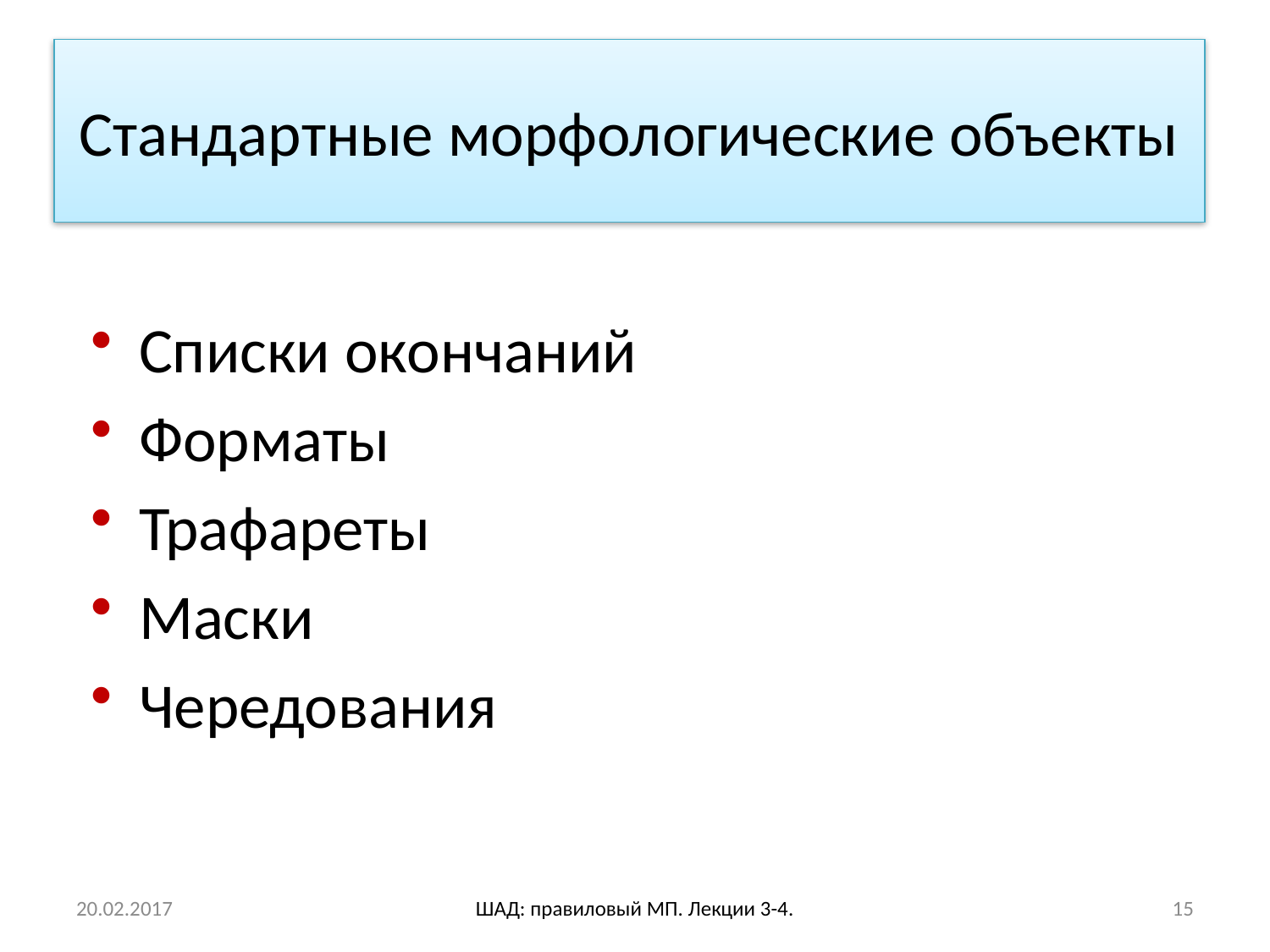

# Стандартные морфологические объекты
Списки окончаний
Форматы
Трафареты
Маски
Чередования
20.02.2017
ШАД: правиловый МП. Лекции 3-4.
15